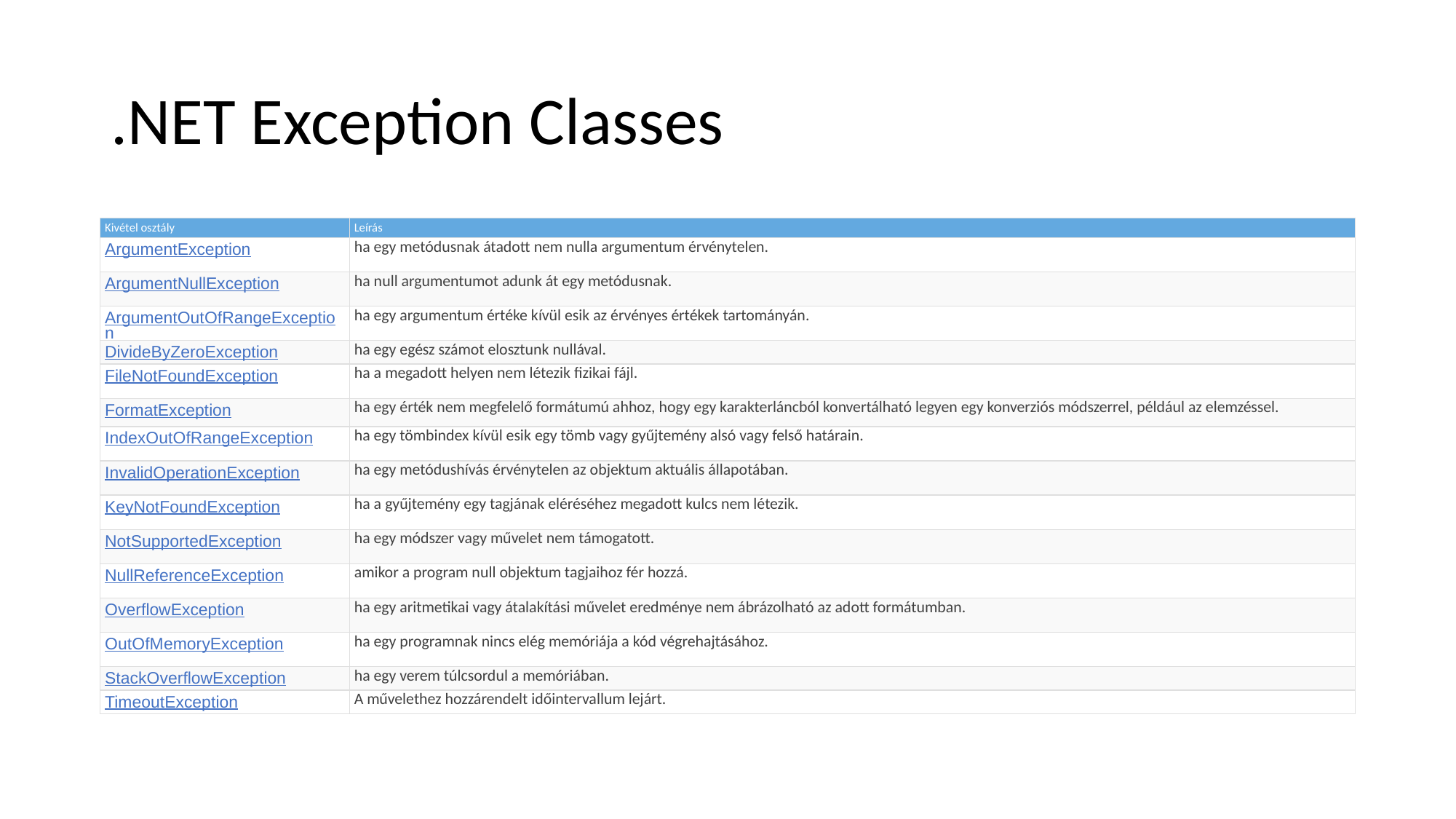

# .NET Exception Classes
| Kivétel osztály | Leírás |
| --- | --- |
| ArgumentException | ha egy metódusnak átadott nem nulla argumentum érvénytelen. |
| ArgumentNullException | ha null argumentumot adunk át egy metódusnak. |
| ArgumentOutOfRangeException | ha egy argumentum értéke kívül esik az érvényes értékek tartományán. |
| DivideByZeroException | ha egy egész számot elosztunk nullával. |
| FileNotFoundException | ha a megadott helyen nem létezik fizikai fájl. |
| FormatException | ha egy érték nem megfelelő formátumú ahhoz, hogy egy karakterláncból konvertálható legyen egy konverziós módszerrel, például az elemzéssel. |
| IndexOutOfRangeException | ha egy tömbindex kívül esik egy tömb vagy gyűjtemény alsó vagy felső határain. |
| InvalidOperationException | ha egy metódushívás érvénytelen az objektum aktuális állapotában. |
| KeyNotFoundException | ha a gyűjtemény egy tagjának eléréséhez megadott kulcs nem létezik. |
| NotSupportedException | ha egy módszer vagy művelet nem támogatott. |
| NullReferenceException | amikor a program null objektum tagjaihoz fér hozzá. |
| OverflowException | ha egy aritmetikai vagy átalakítási művelet eredménye nem ábrázolható az adott formátumban. |
| OutOfMemoryException | ha egy programnak nincs elég memóriája a kód végrehajtásához. |
| StackOverflowException | ha egy verem túlcsordul a memóriában. |
| TimeoutException | A művelethez hozzárendelt időintervallum lejárt. |